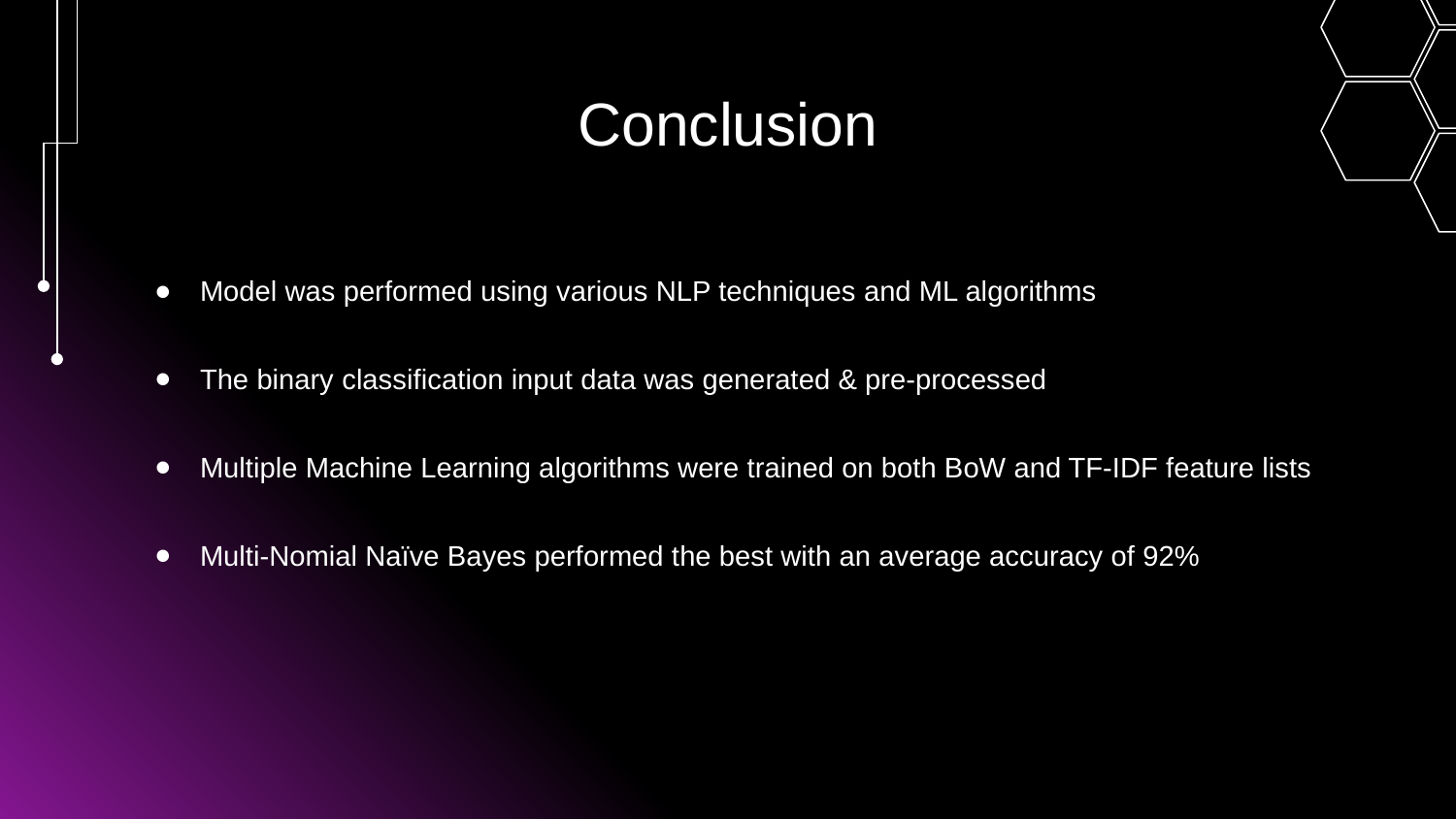

# Conclusion
Model was performed using various NLP techniques and ML algorithms
The binary classification input data was generated & pre-processed
Multiple Machine Learning algorithms were trained on both BoW and TF-IDF feature lists
Multi-Nomial Naïve Bayes performed the best with an average accuracy of 92%